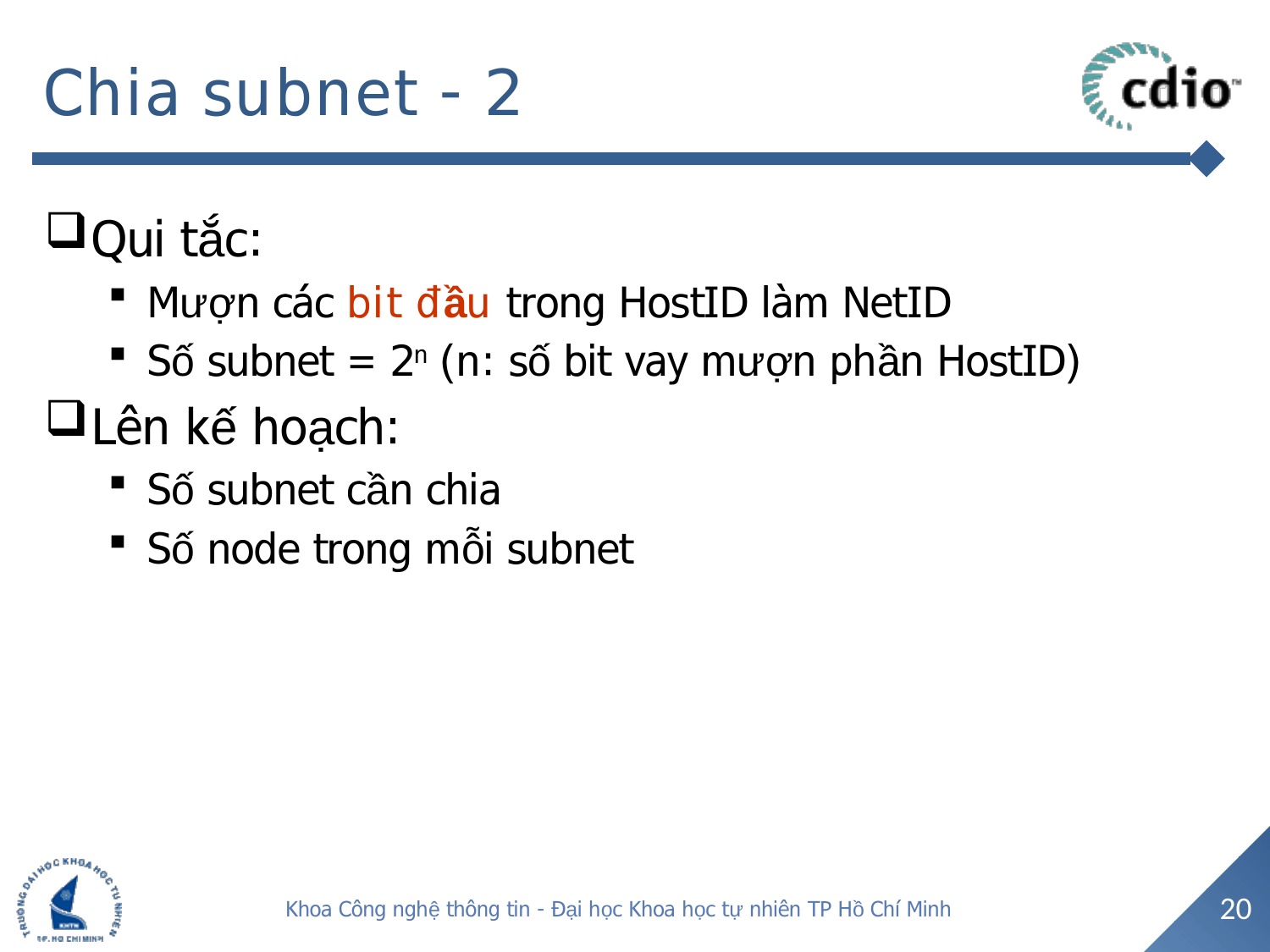

# Chia subnet - 2
Qui tắc:
Mượn các bit đầu trong HostID làm NetID
Số subnet = 2n (n: số bit vay mượn phần HostID)
Lên kế hoạch:
Số subnet cần chia
Số node trong mỗi subnet
20
Khoa Công nghệ thông tin - Đại học Khoa học tự nhiên TP Hồ Chí Minh